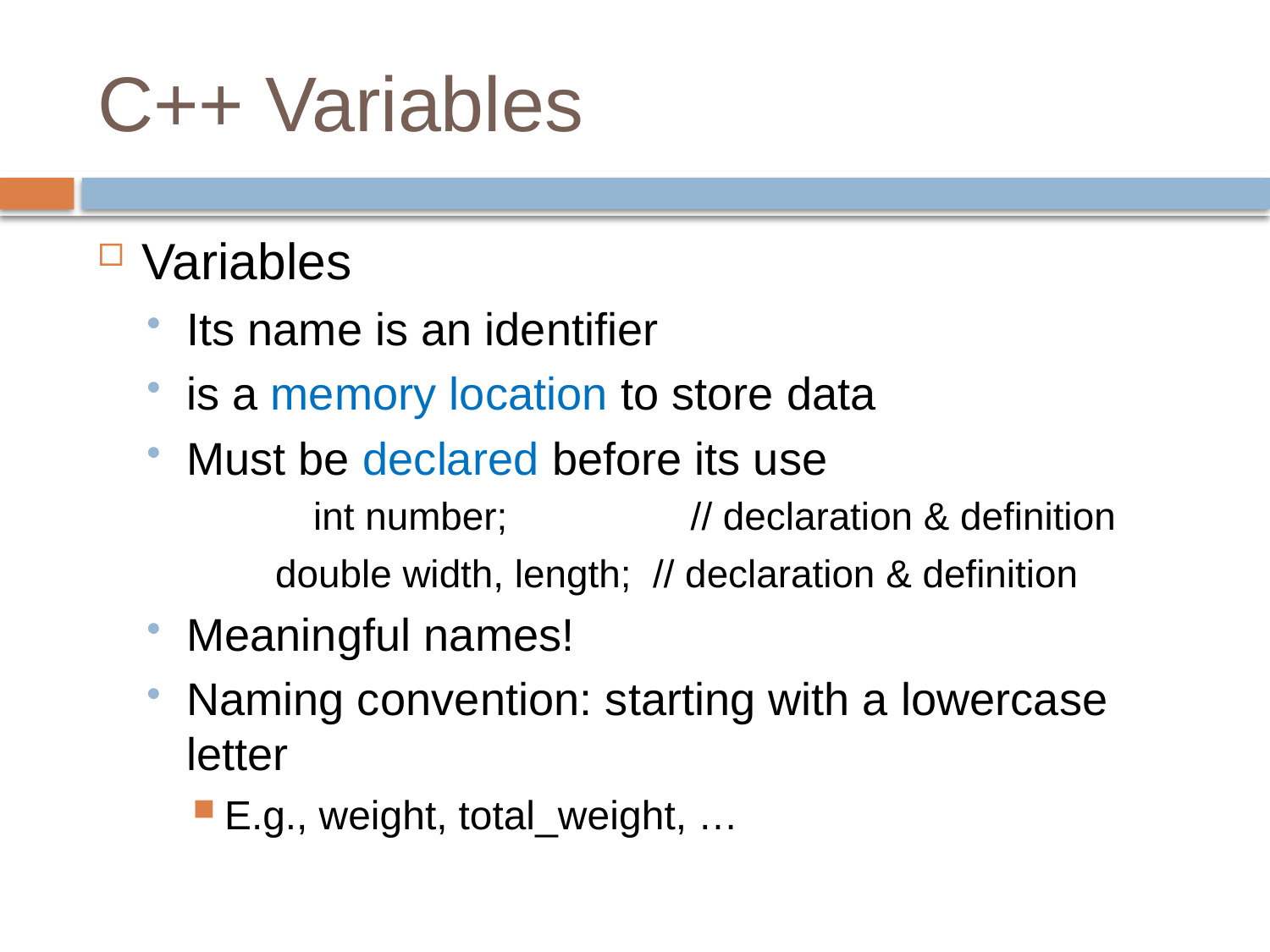

# C++ Variables
Variables
Its name is an identifier
is a memory location to store data
Must be declared before its use
	int number;                 // declaration & definition
	double width, length;  // declaration & definition
Meaningful names!
Naming convention: starting with a lowercase letter
E.g., weight, total_weight, …